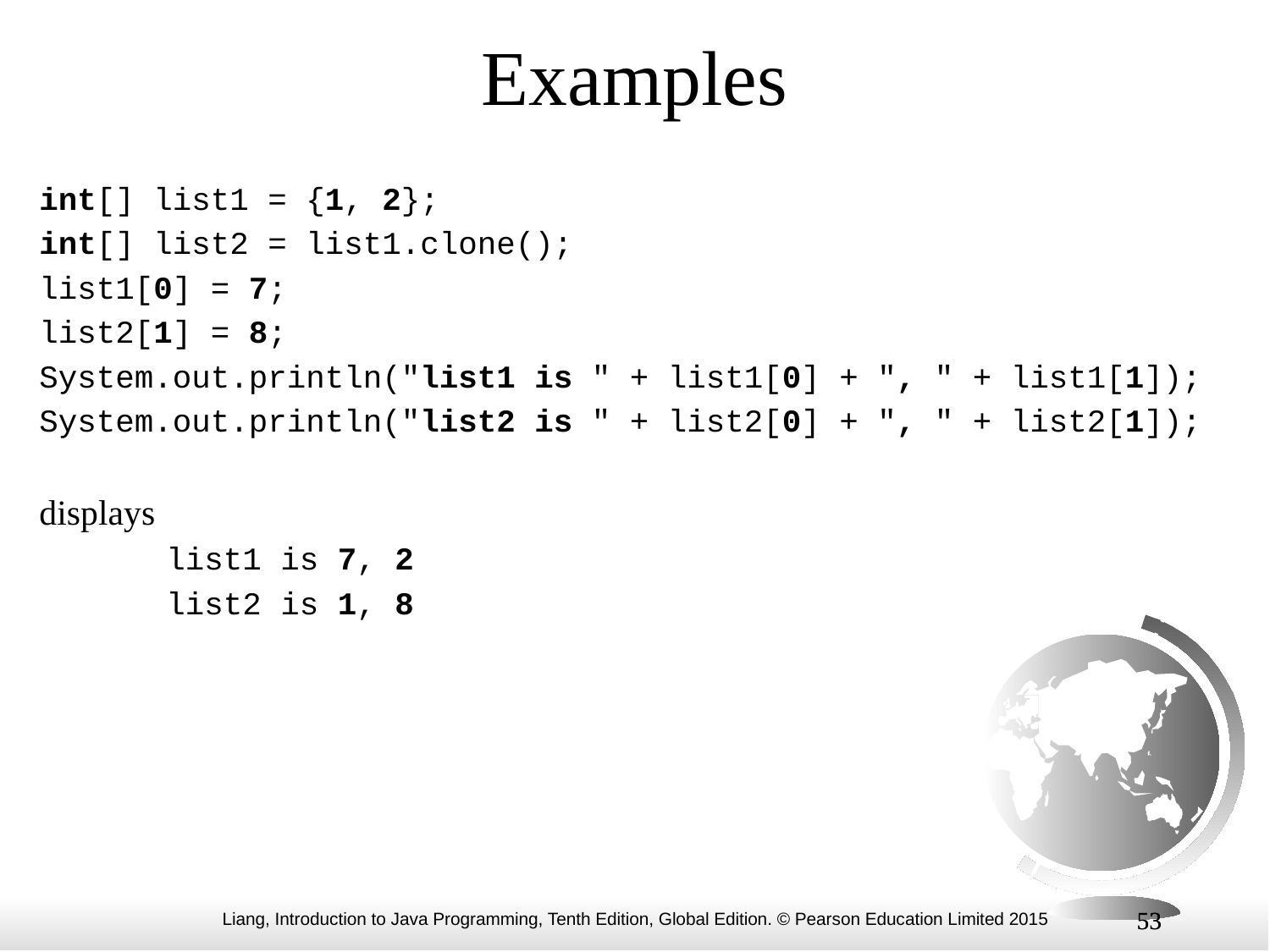

Examples
int[] list1 = {1, 2};
int[] list2 = list1.clone();
list1[0] = 7;
list2[1] = 8;
System.out.println("list1 is " + list1[0] + ", " + list1[1]);
System.out.println("list2 is " + list2[0] + ", " + list2[1]);

displays
	list1 is 7, 2
	list2 is 1, 8
53
53